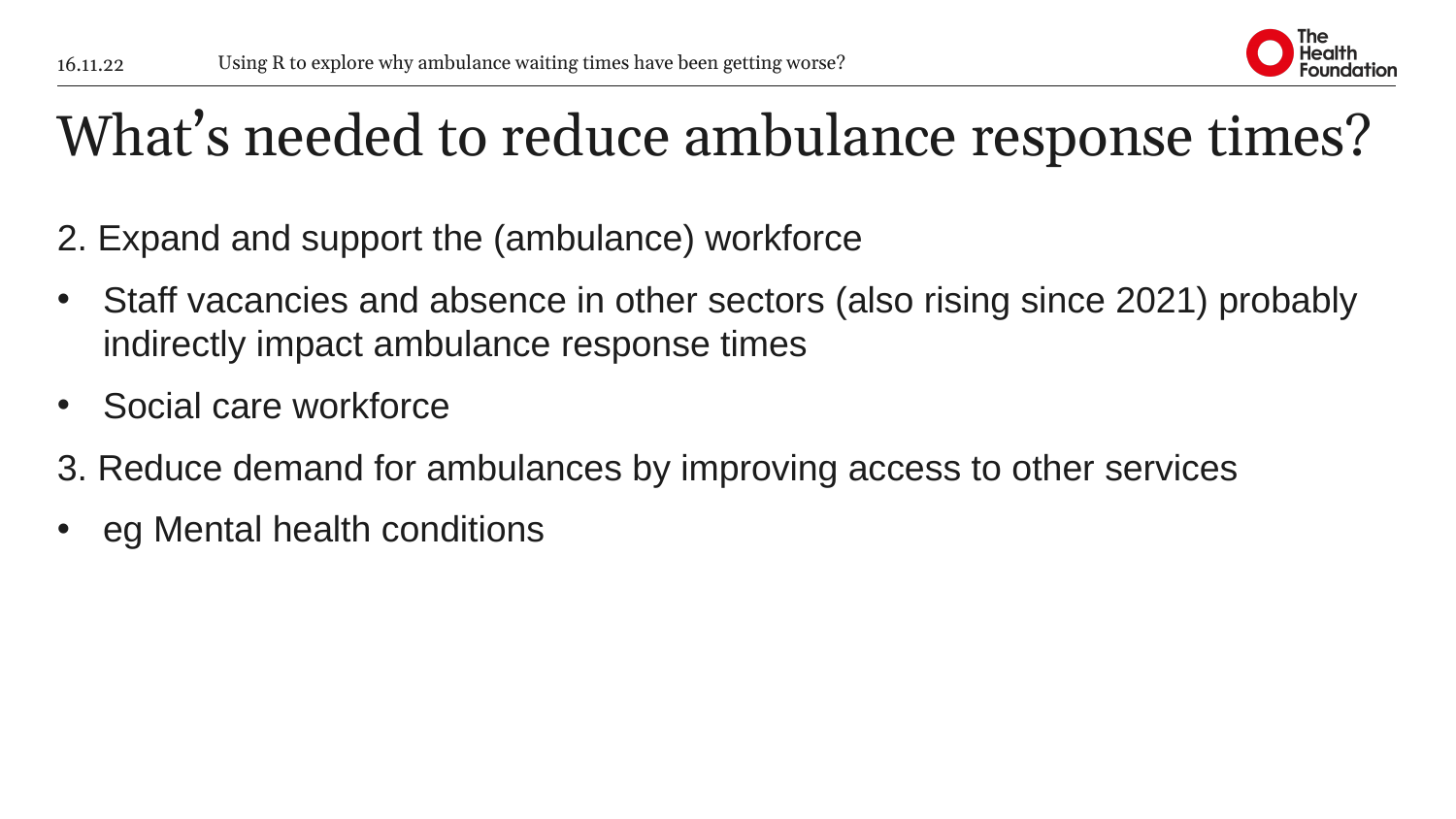

16.11.22
Using R to explore why ambulance waiting times have been getting worse?
# What’s needed to reduce ambulance response times?
2. Expand and support the (ambulance) workforce
Staff vacancies and absence in other sectors (also rising since 2021) probably indirectly impact ambulance response times
Social care workforce
3. Reduce demand for ambulances by improving access to other services
eg Mental health conditions